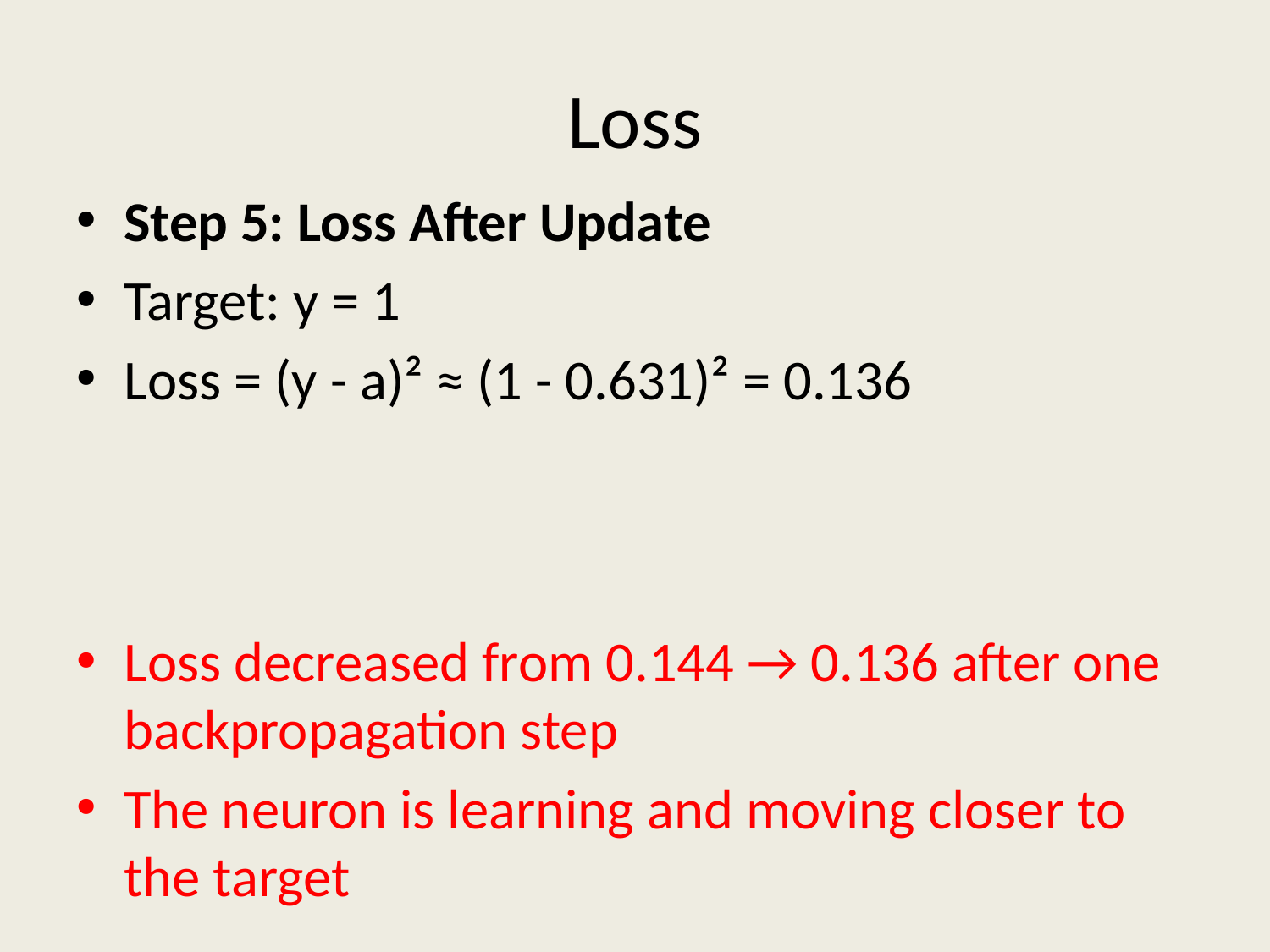

# Loss
Step 5: Loss After Update
Target: y = 1
Loss = (y - a)² ≈ (1 - 0.631)² = 0.136
Loss decreased from 0.144 → 0.136 after one backpropagation step
The neuron is learning and moving closer to the target